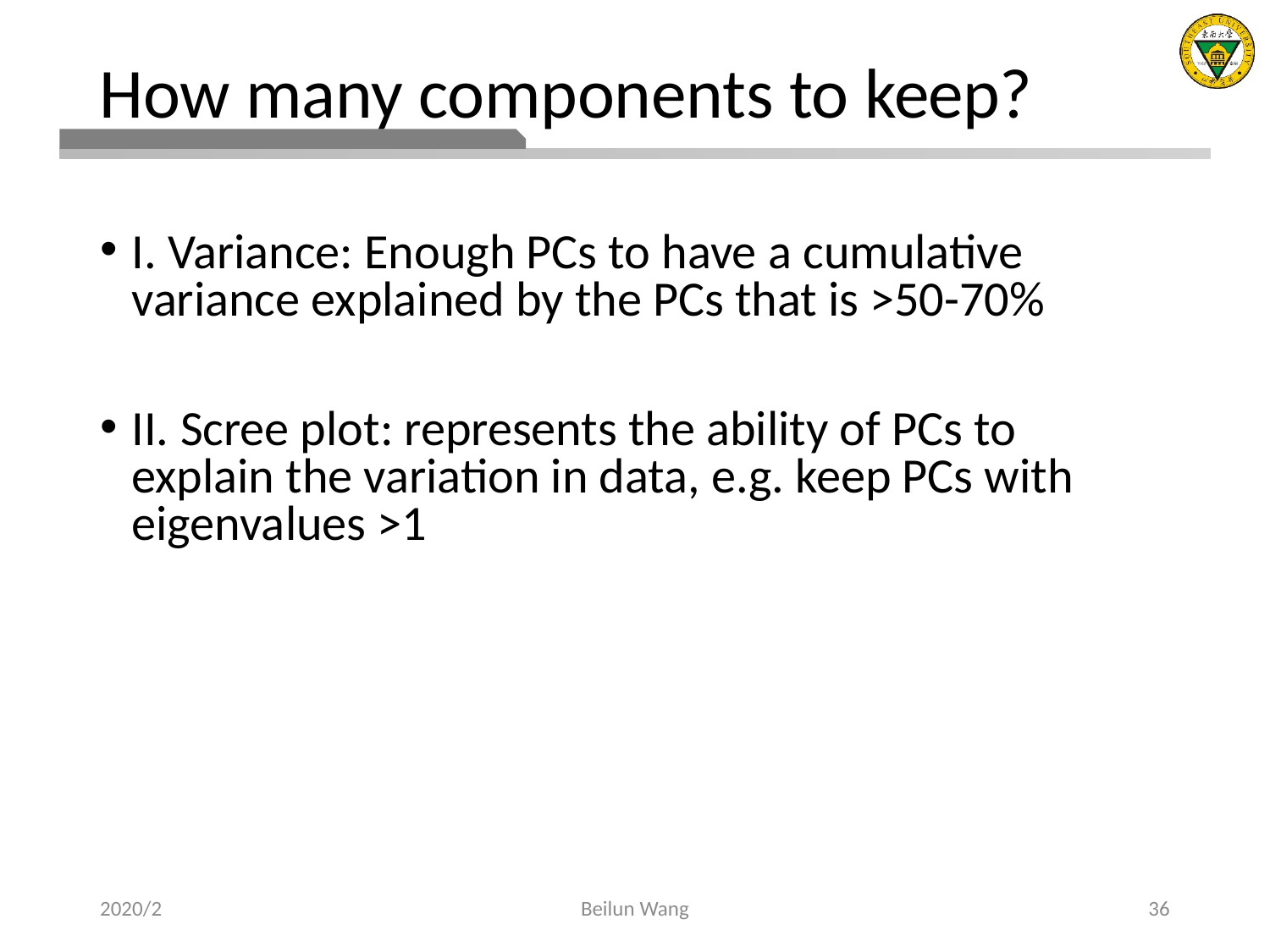

# How many components to keep?
I. Variance: Enough PCs to have a cumulative variance explained by the PCs that is >50-70%

II. Scree plot: represents the ability of PCs to explain the variation in data, e.g. keep PCs with eigenvalues >1

2020/2
Beilun Wang
36